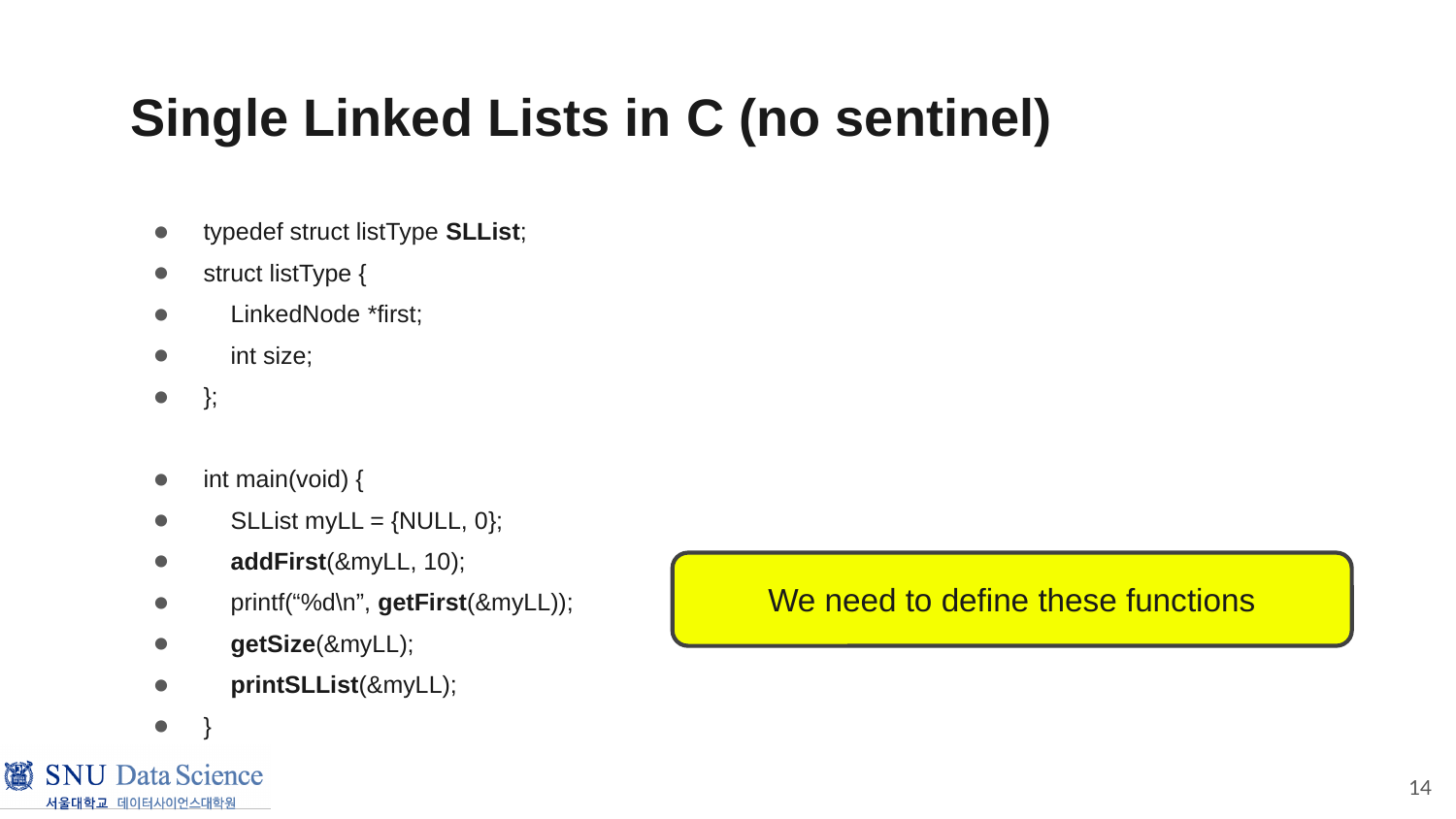

# Single Linked Lists in C (no sentinel)
typedef struct listType SLList;
struct listType {
    LinkedNode *first;
    int size;
};

int main(void) {
    SLList myLL = {NULL, 0};
    addFirst(&myLL, 10);
    printf(“%d\n”, getFirst(&myLL));
    getSize(&myLL);
    printSLList(&myLL);
}
We need to define these functions
14